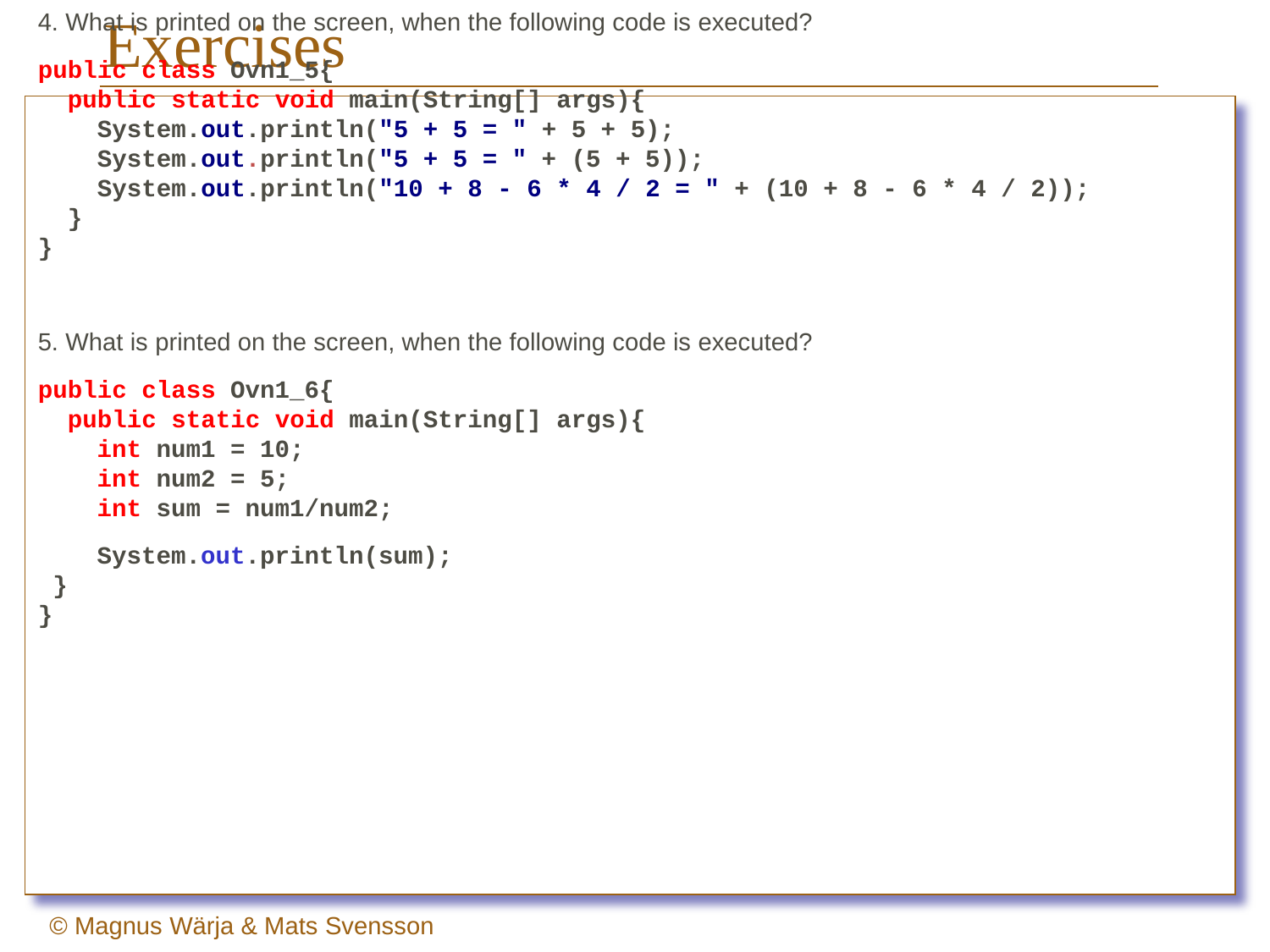

4. What is printed on the screen, when the following code is executed?
public class Ovn1_5{
  public static void main(String[] args){
    System.out.println("5 + 5 = " + 5 + 5);
    System.out.println("5 + 5 = " + (5 + 5));
    System.out.println("10 + 8 - 6 * 4 / 2 = " + (10 + 8 - 6 * 4 / 2));
  }
}

5. What is printed on the screen, when the following code is executed?
public class Ovn1_6{
  public static void main(String[] args){
    int num1 = 10;
    int num2 = 5;
    int sum = num1/num2;
    System.out.println(sum);
 }
}
# Exercises